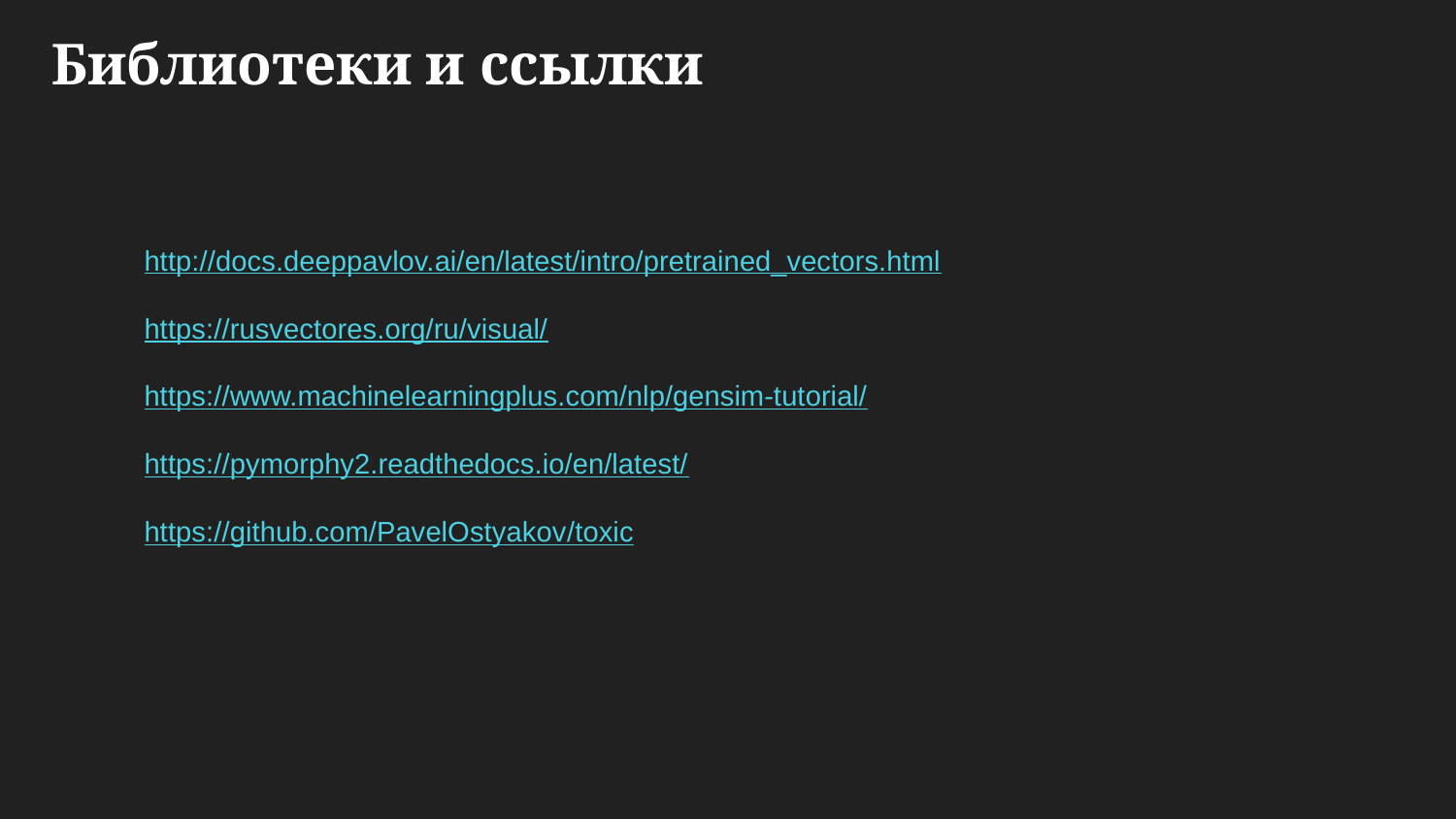

# Библиотеки и ссылки
http://docs.deeppavlov.ai/en/latest/intro/pretrained_vectors.html
https://rusvectores.org/ru/visual/
https://www.machinelearningplus.com/nlp/gensim-tutorial/
https://pymorphy2.readthedocs.io/en/latest/
https://github.com/PavelOstyakov/toxic